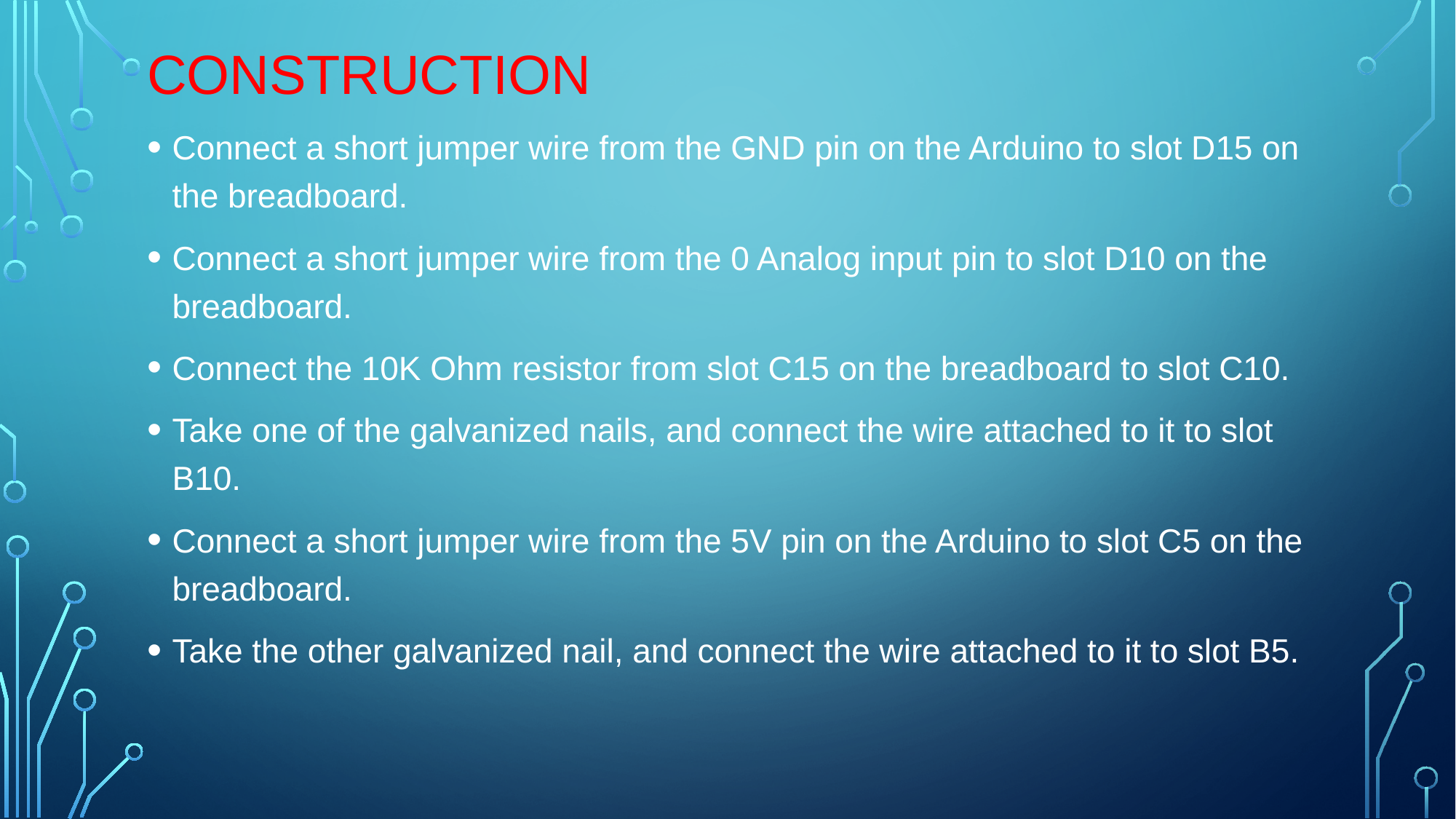

# Construction
Connect a short jumper wire from the GND pin on the Arduino to slot D15 on the breadboard.
Connect a short jumper wire from the 0 Analog input pin to slot D10 on the breadboard.
Connect the 10K Ohm resistor from slot C15 on the breadboard to slot C10.
Take one of the galvanized nails, and connect the wire attached to it to slot B10.
Connect a short jumper wire from the 5V pin on the Arduino to slot C5 on the breadboard.
Take the other galvanized nail, and connect the wire attached to it to slot B5.